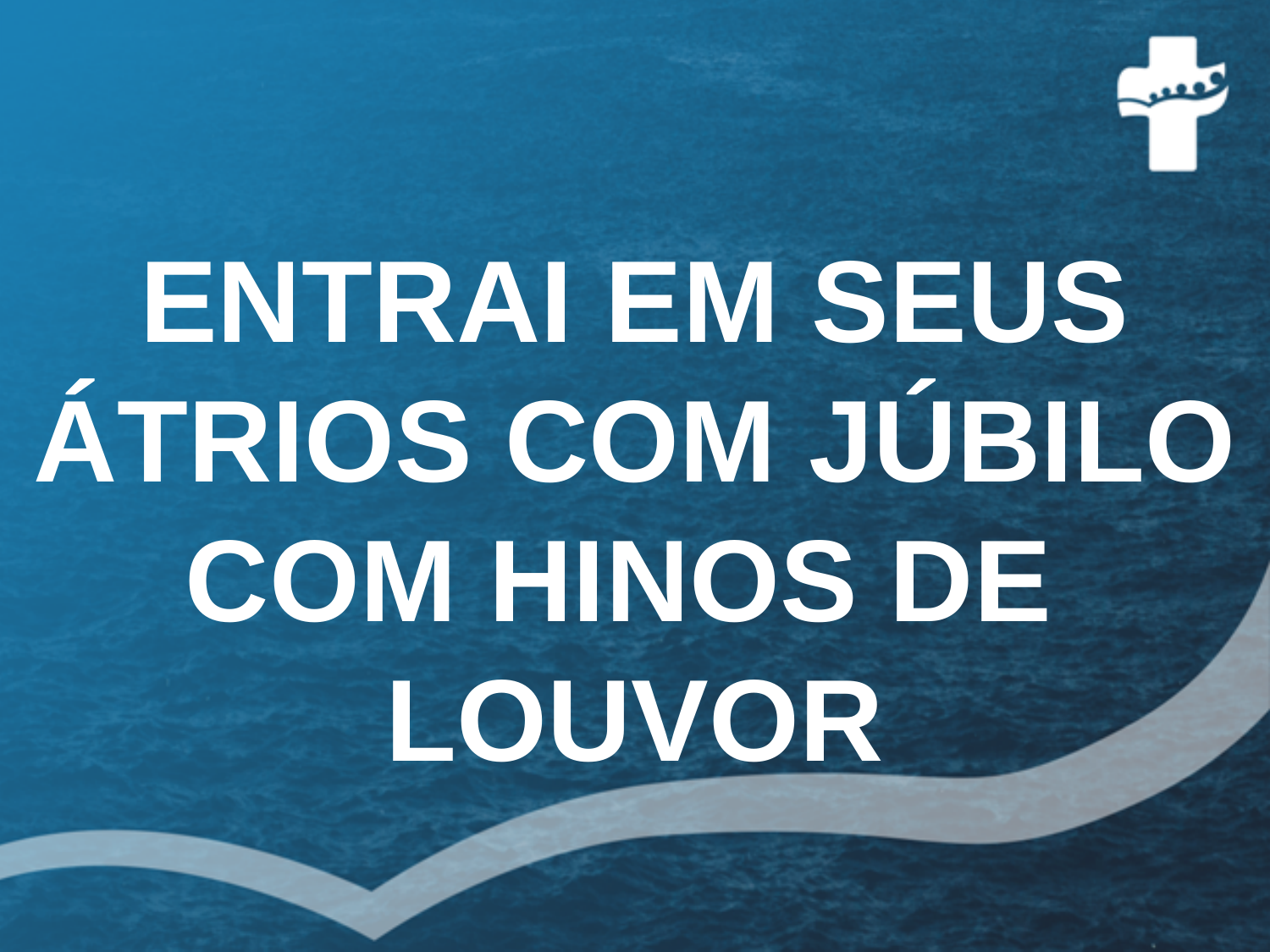

ENTRAI EM SEUS ÁTRIOS COM JÚBILO
COM HINOS DE
LOUVOR